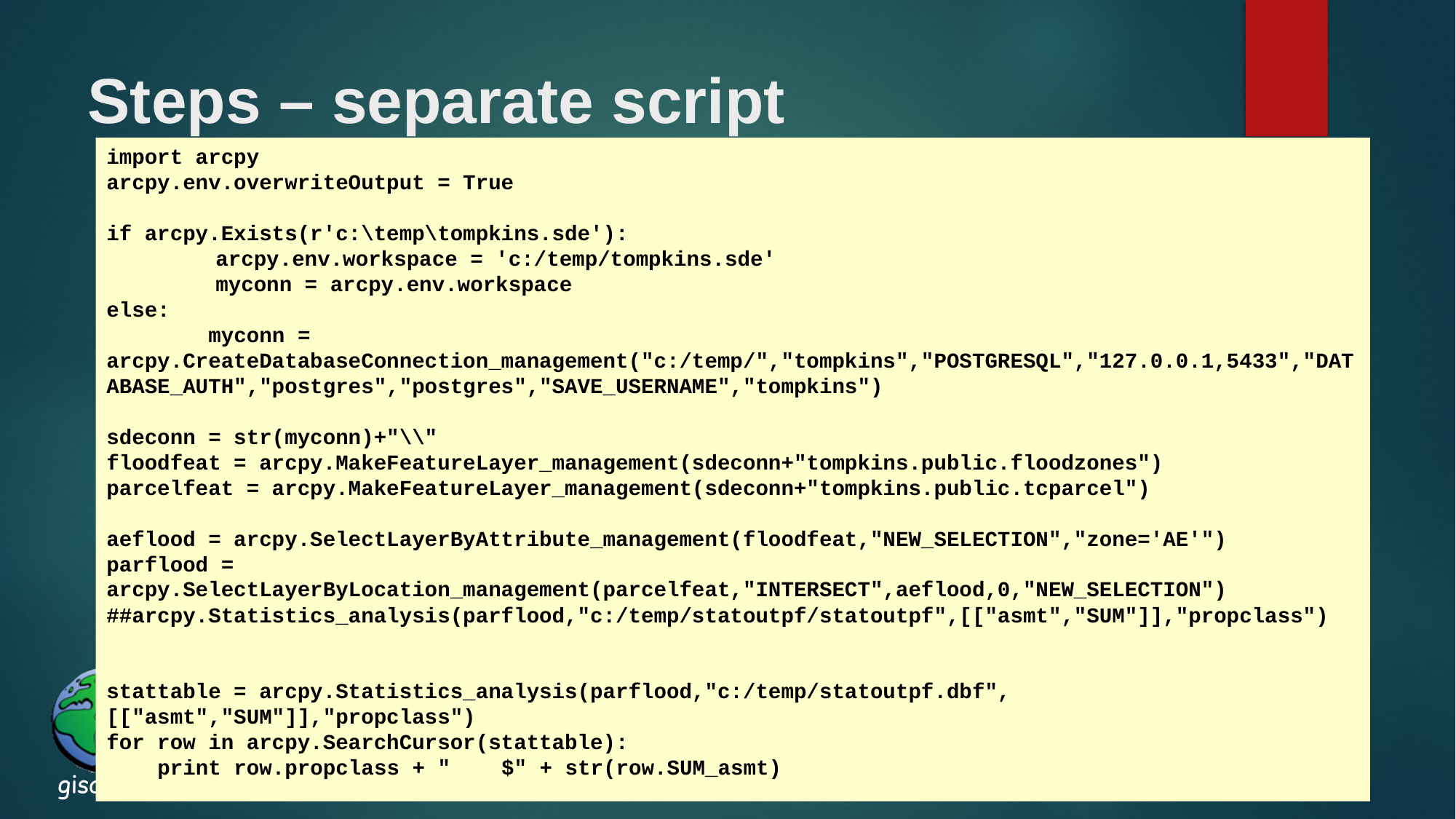

# Steps – separate script
import arcpy
arcpy.env.overwriteOutput = True

if arcpy.Exists(r'c:\temp\tompkins.sde'):
	arcpy.env.workspace = 'c:/temp/tompkins.sde'
	myconn = arcpy.env.workspace
else:
        myconn = arcpy.CreateDatabaseConnection_management("c:/temp/","tompkins","POSTGRESQL","127.0.0.1,5433","DATABASE_AUTH","postgres","postgres","SAVE_USERNAME","tompkins")

sdeconn = str(myconn)+"\\"
floodfeat = arcpy.MakeFeatureLayer_management(sdeconn+"tompkins.public.floodzones")
parcelfeat = arcpy.MakeFeatureLayer_management(sdeconn+"tompkins.public.tcparcel")

aeflood = arcpy.SelectLayerByAttribute_management(floodfeat,"NEW_SELECTION","zone='AE'")
parflood = arcpy.SelectLayerByLocation_management(parcelfeat,"INTERSECT",aeflood,0,"NEW_SELECTION")
##arcpy.Statistics_analysis(parflood,"c:/temp/statoutpf/statoutpf",[["asmt","SUM"]],"propclass")

stattable = arcpy.Statistics_analysis(parflood,"c:/temp/statoutpf.dbf",[["asmt","SUM"]],"propclass")
for row in arcpy.SearchCursor(stattable):
    print row.propclass + "    $" + str(row.SUM_asmt)